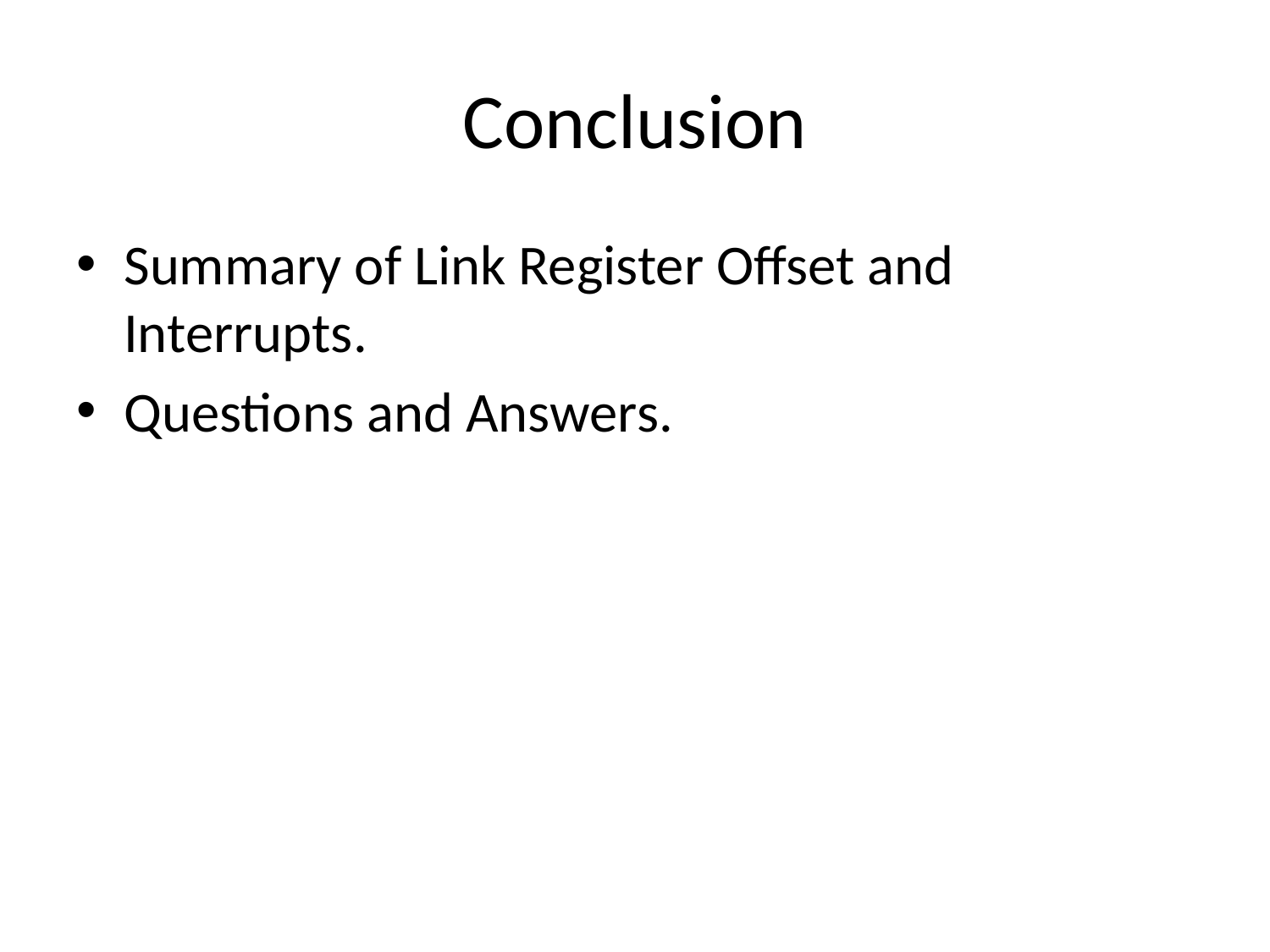

# Conclusion
Summary of Link Register Offset and Interrupts.
Questions and Answers.